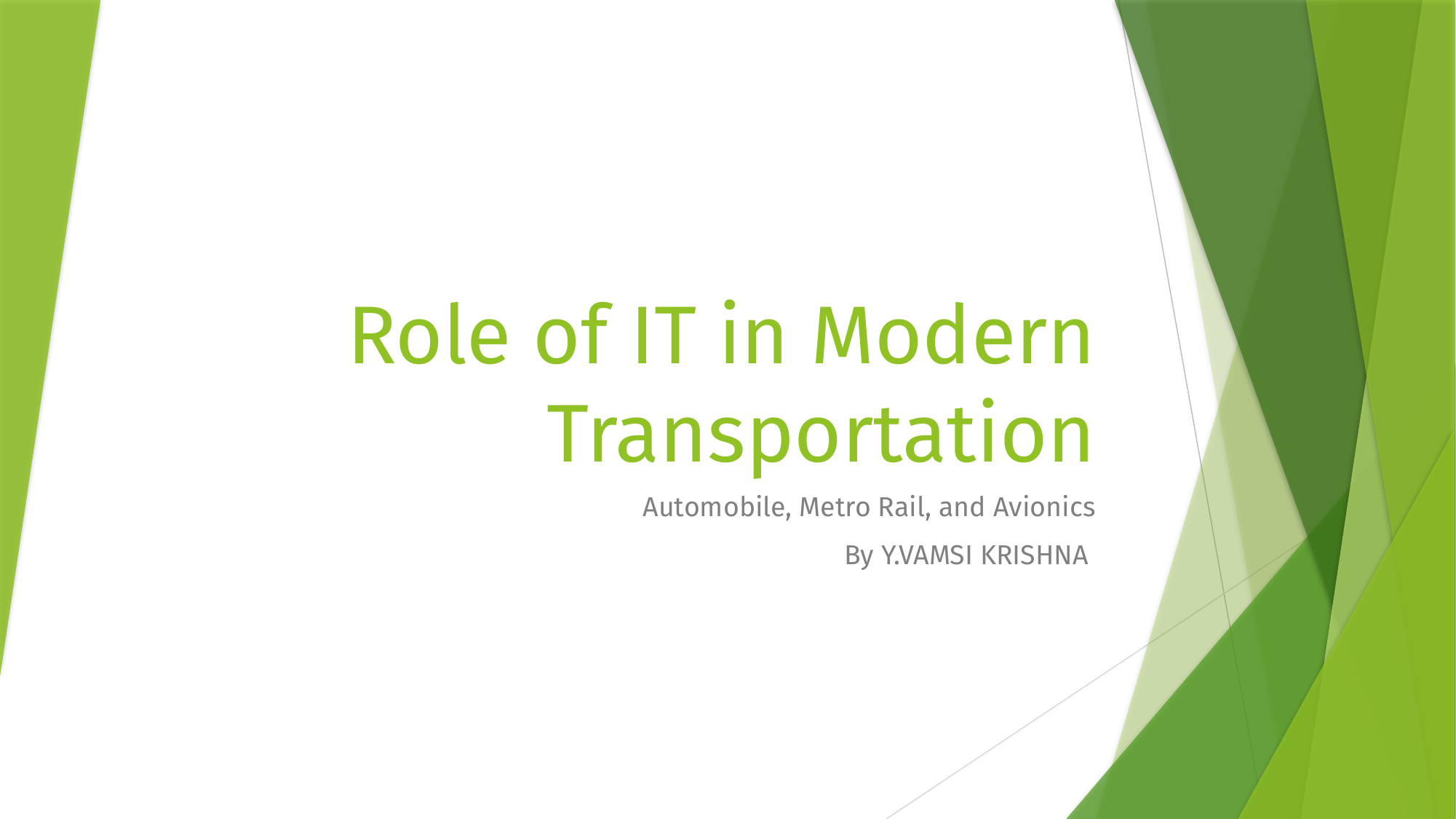

# Role of IT in Modern Transportation
Automobile, Metro Rail, and Avionics
By Y.VAMSI KRISHNA